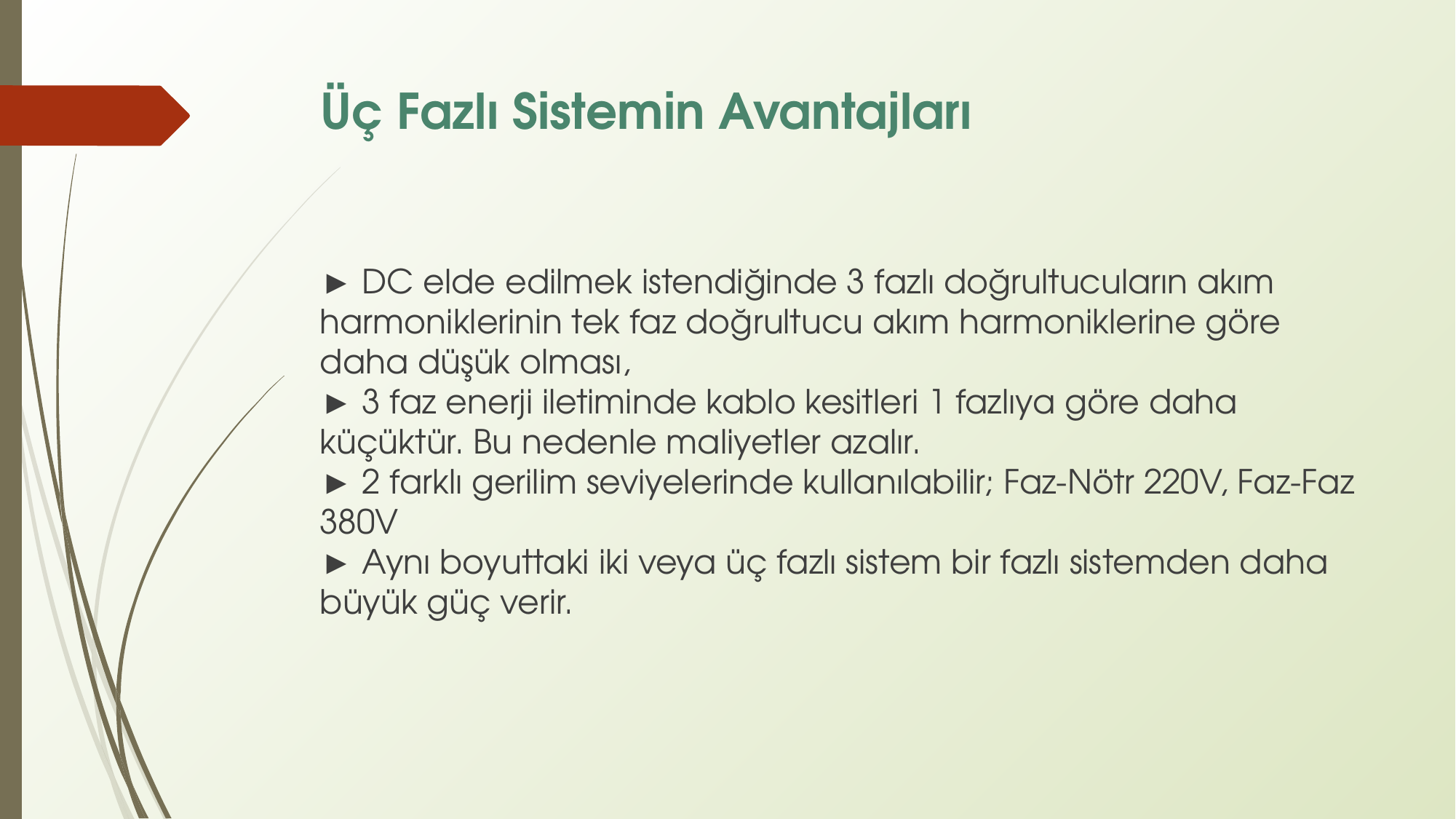

# Üç Fazlı Sistemin Avantajları
► DC elde edilmek istendiğinde 3 fazlı doğrultucuların akım harmoniklerinin tek faz doğrultucu akım harmoniklerine göre daha düşük olması,
► 3 faz enerji iletiminde kablo kesitleri 1 fazlıya göre daha küçüktür. Bu nedenle maliyetler azalır.
► 2 farklı gerilim seviyelerinde kullanılabilir; Faz-Nötr 220V, Faz-Faz 380V
► Aynı boyuttaki iki veya üç fazlı sistem bir fazlı sistemden daha büyük güç verir.